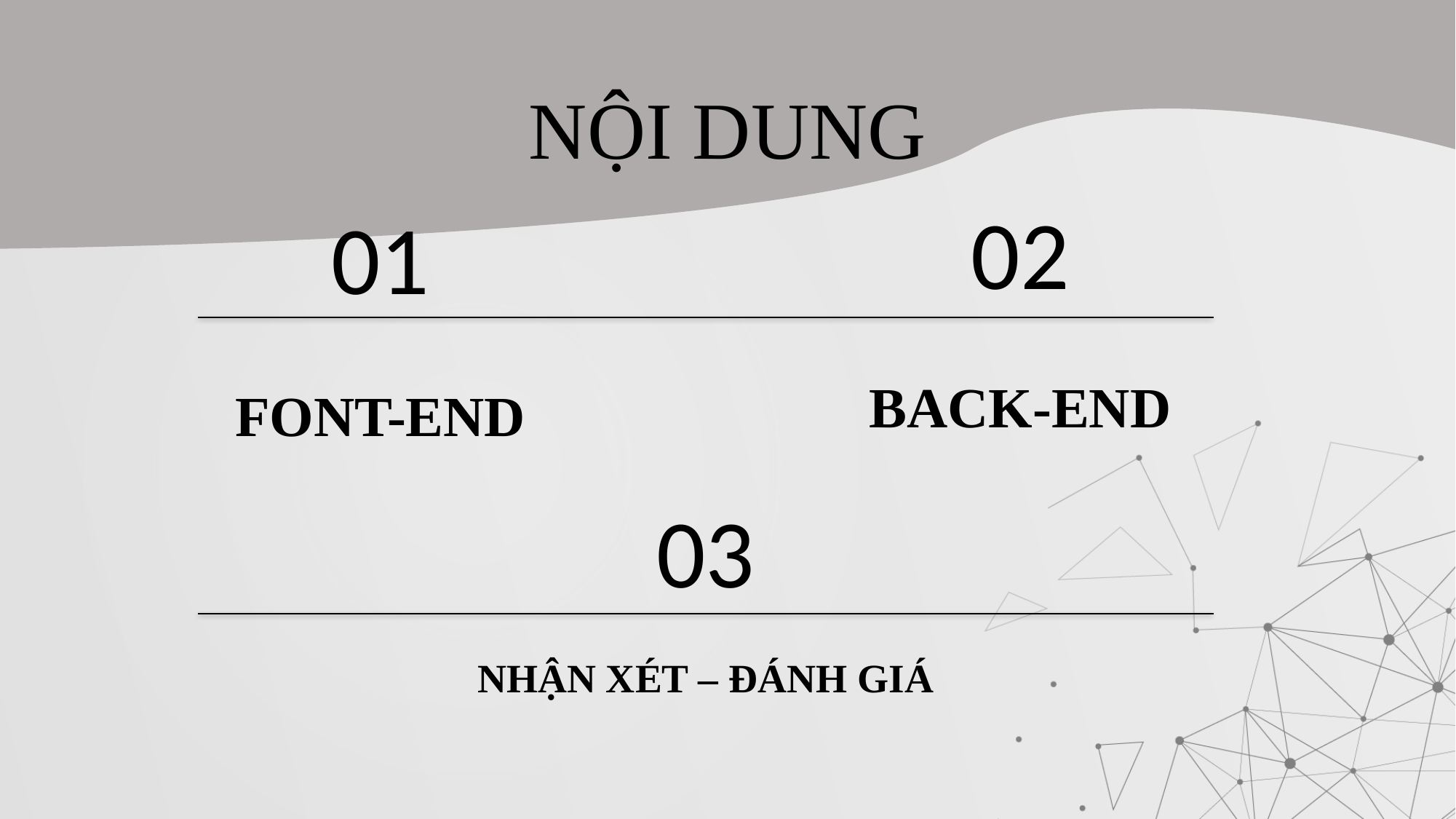

NỘI DUNG
02
01
FONT-END
BACK-END
03
NHẬN XÉT – ĐÁNH GIÁ